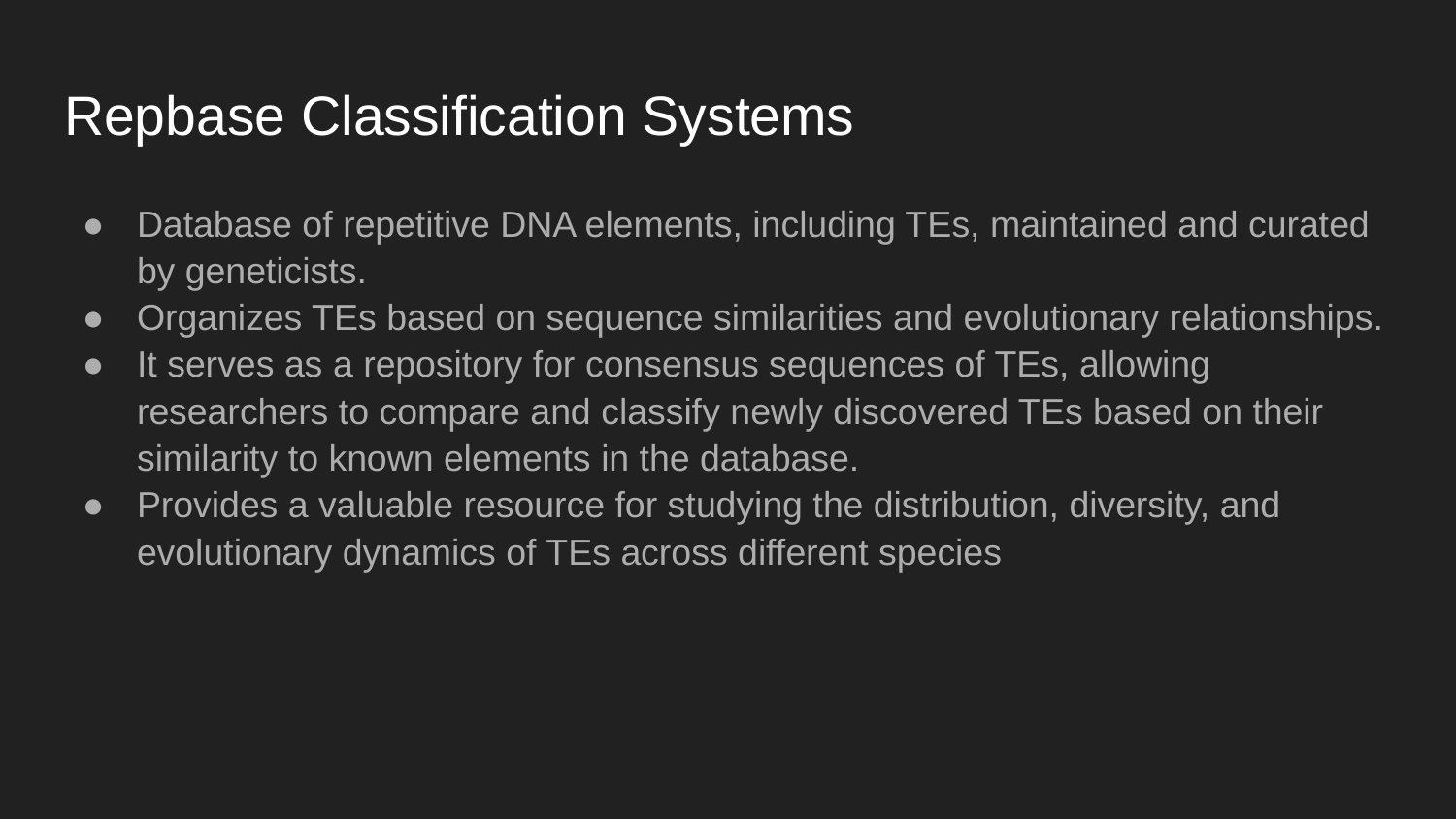

# Repbase Classification Systems
Database of repetitive DNA elements, including TEs, maintained and curated by geneticists.
Organizes TEs based on sequence similarities and evolutionary relationships.
It serves as a repository for consensus sequences of TEs, allowing researchers to compare and classify newly discovered TEs based on their similarity to known elements in the database.
Provides a valuable resource for studying the distribution, diversity, and evolutionary dynamics of TEs across different species